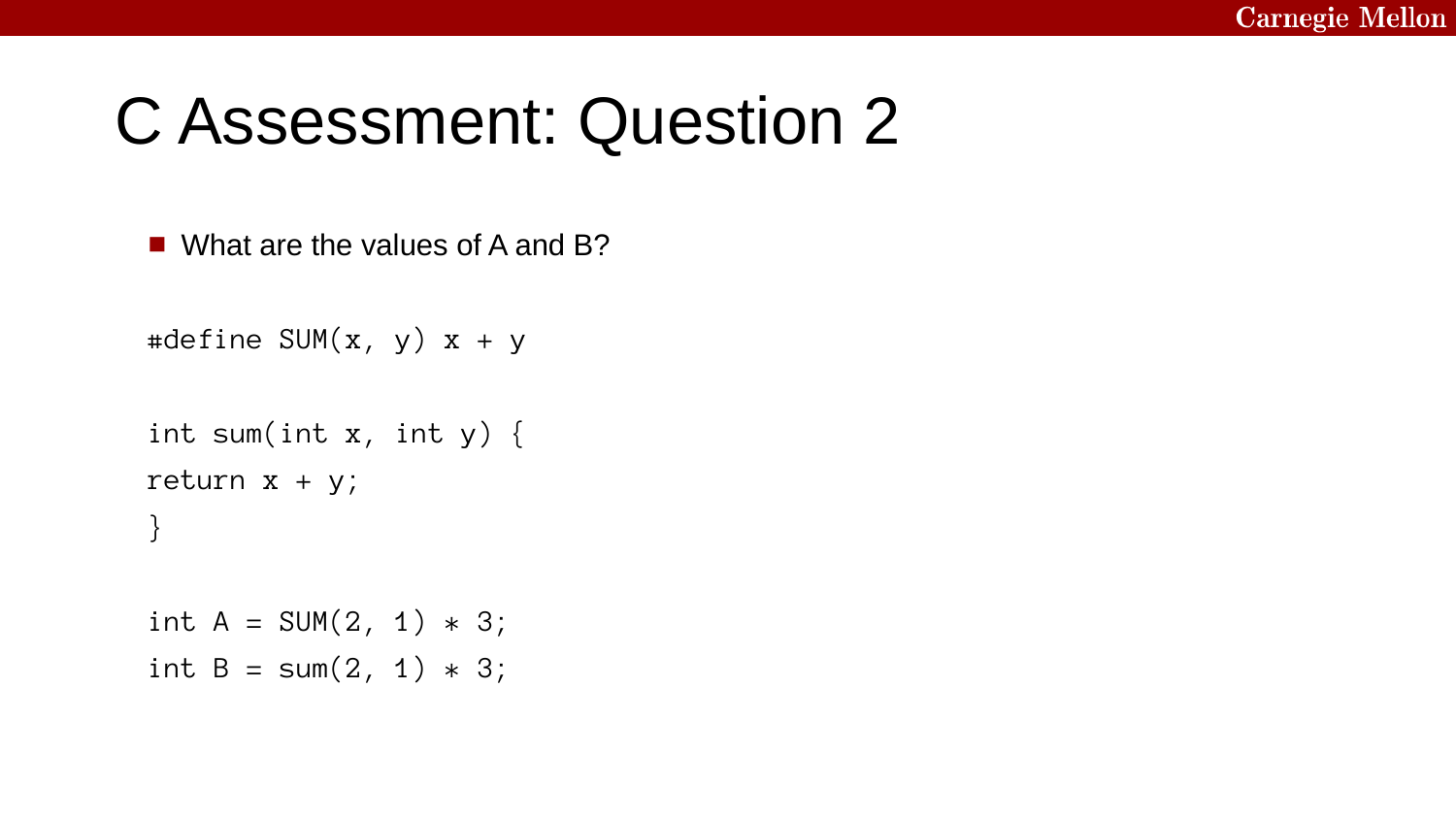

# C Assessment: Question 2
What are the values of A and B?

#define SUM(x, y) x + y

int sum(int x, int y) {
	return x + y;
}

int A = SUM(2, 1) * 3;
int B = sum(2, 1) * 3;